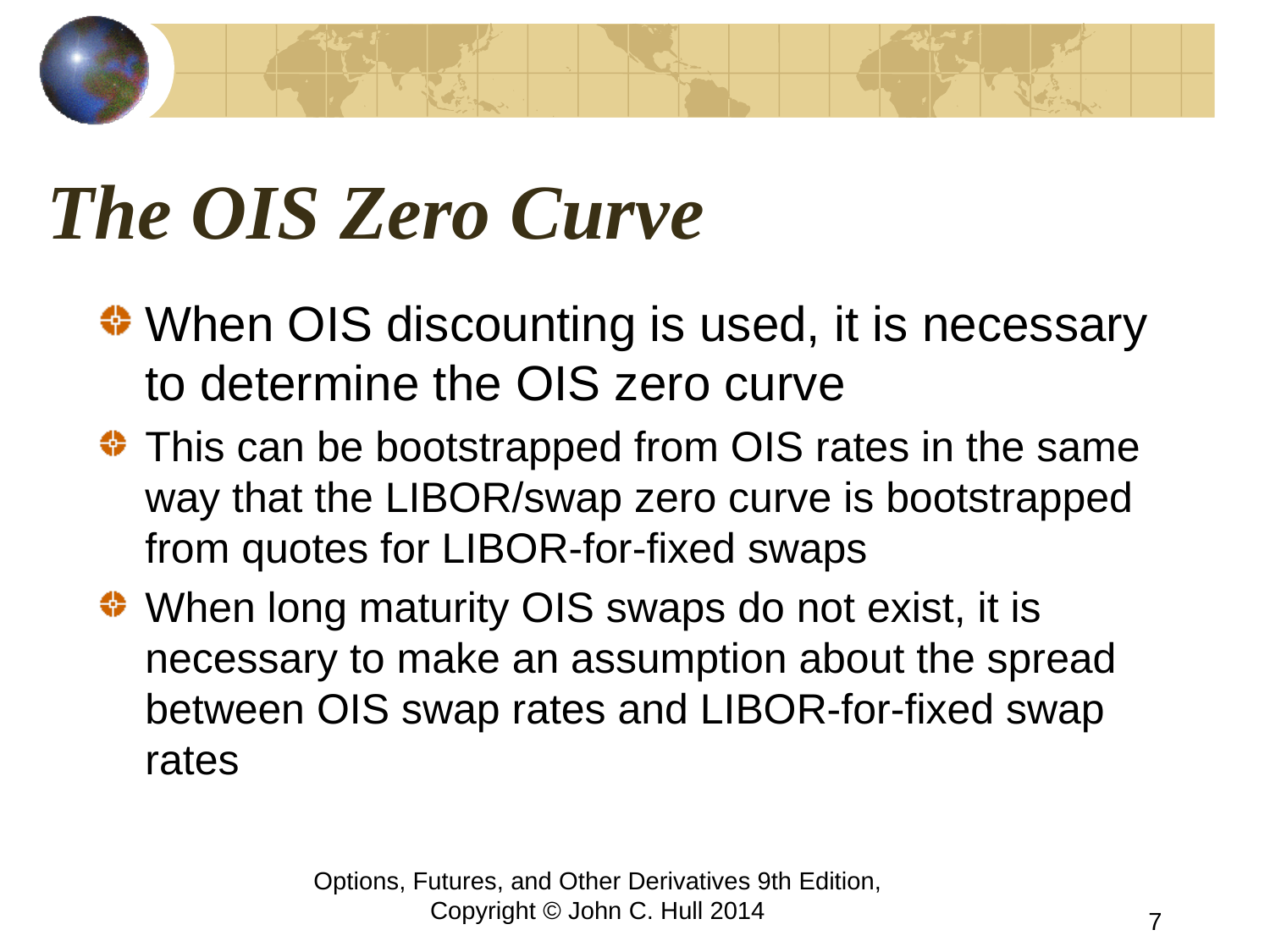

# The OIS Zero Curve
When OIS discounting is used, it is necessary to determine the OIS zero curve
This can be bootstrapped from OIS rates in the same way that the LIBOR/swap zero curve is bootstrapped from quotes for LIBOR-for-fixed swaps
When long maturity OIS swaps do not exist, it is necessary to make an assumption about the spread between OIS swap rates and LIBOR-for-fixed swap rates
Options, Futures, and Other Derivatives 9th Edition, Copyright © John C. Hull 2014
7